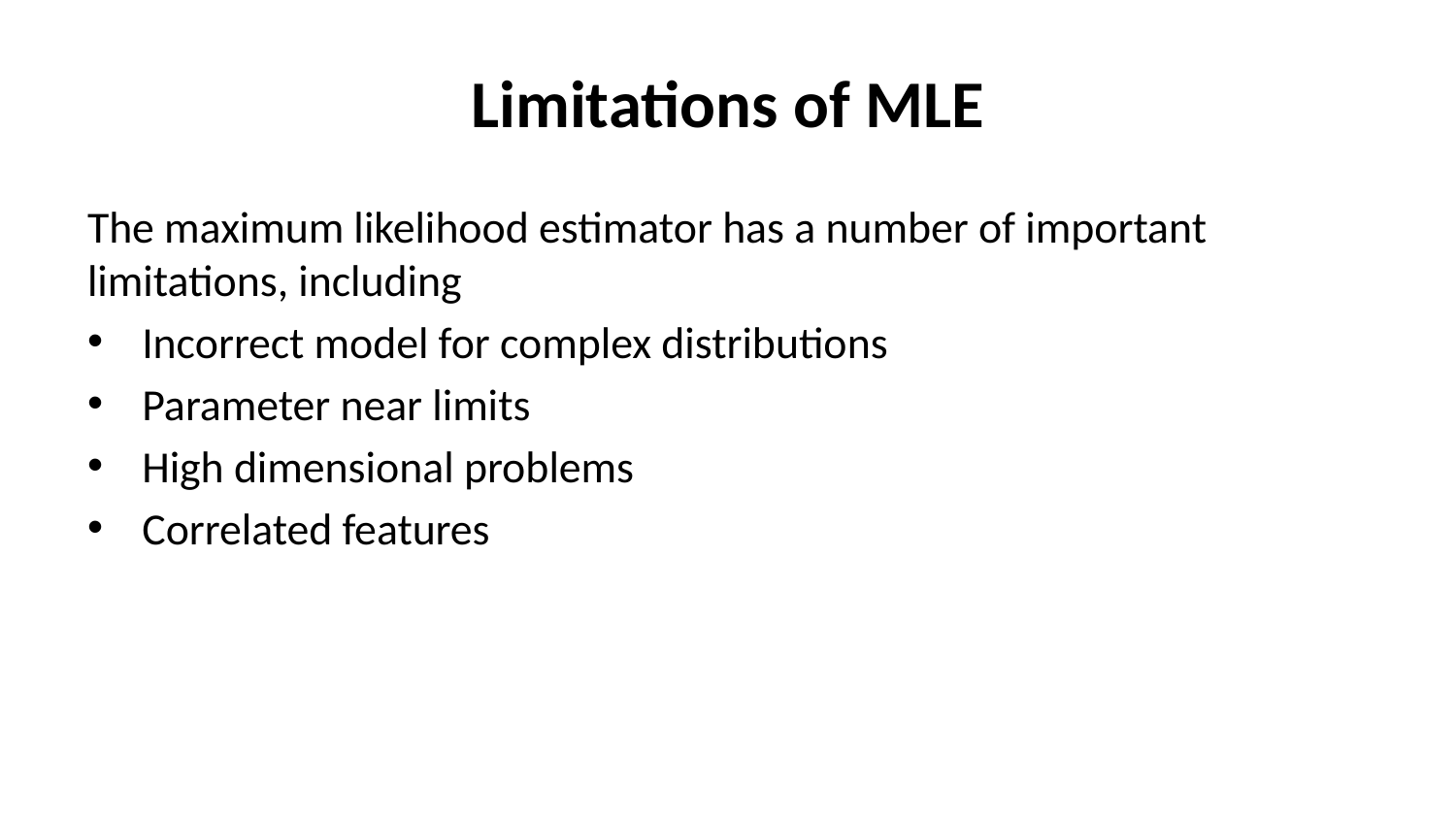

# Limitations of MLE
The maximum likelihood estimator has a number of important limitations, including
Incorrect model for complex distributions
Parameter near limits
High dimensional problems
Correlated features